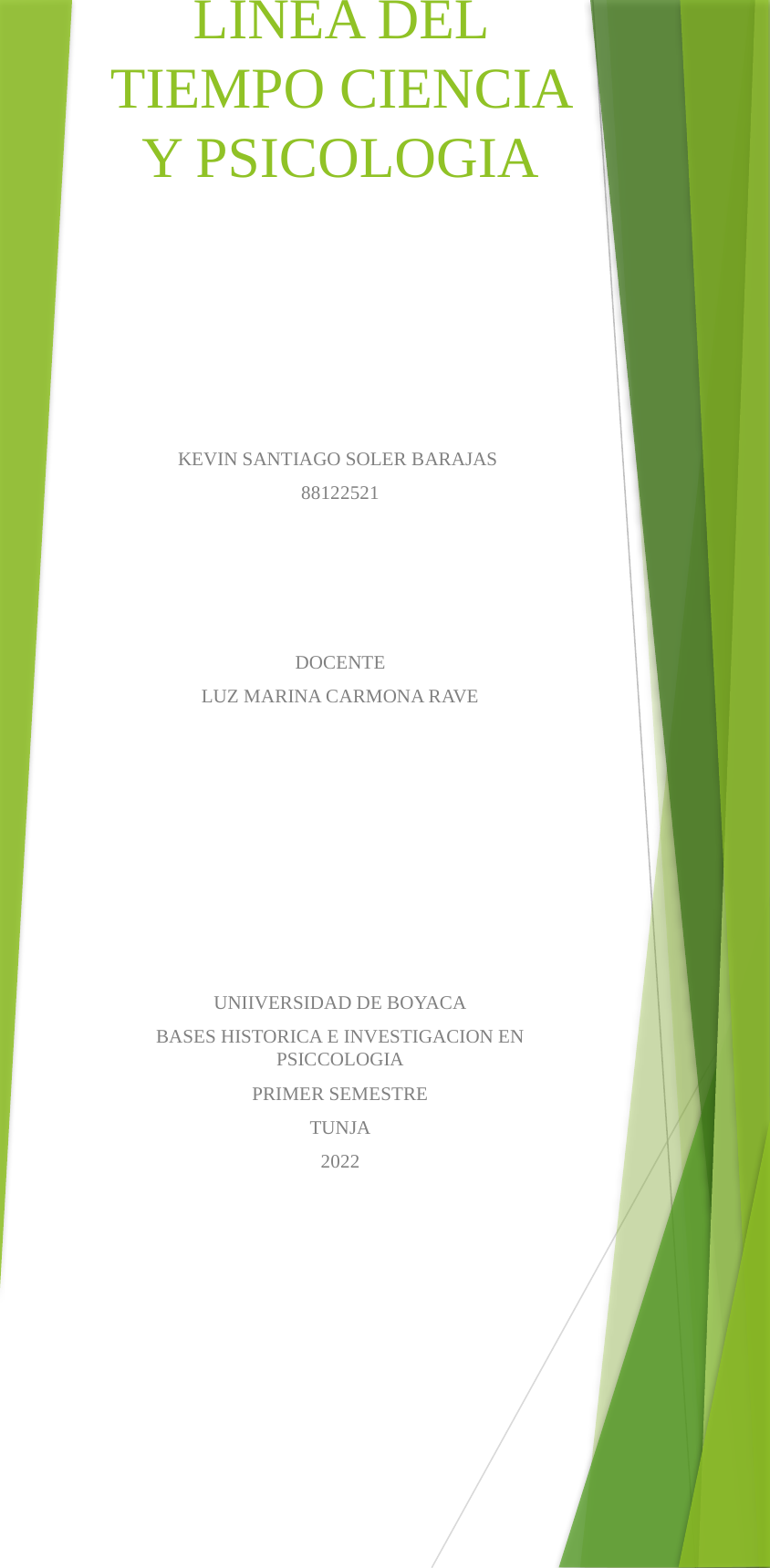

KEVIN SANTIAGO SOLER BARAJAS
88122521

DOCENTE
LUZ MARINA CARMONA RAVE

UNIIVERSIDAD DE BOYACA
BASES HISTORICA E INVESTIGACION EN PSICCOLOGIA
PRIMER SEMESTRE
TUNJA
2022

# LINEA DEL TIEMPO CIENCIA Y PSICOLOGIA